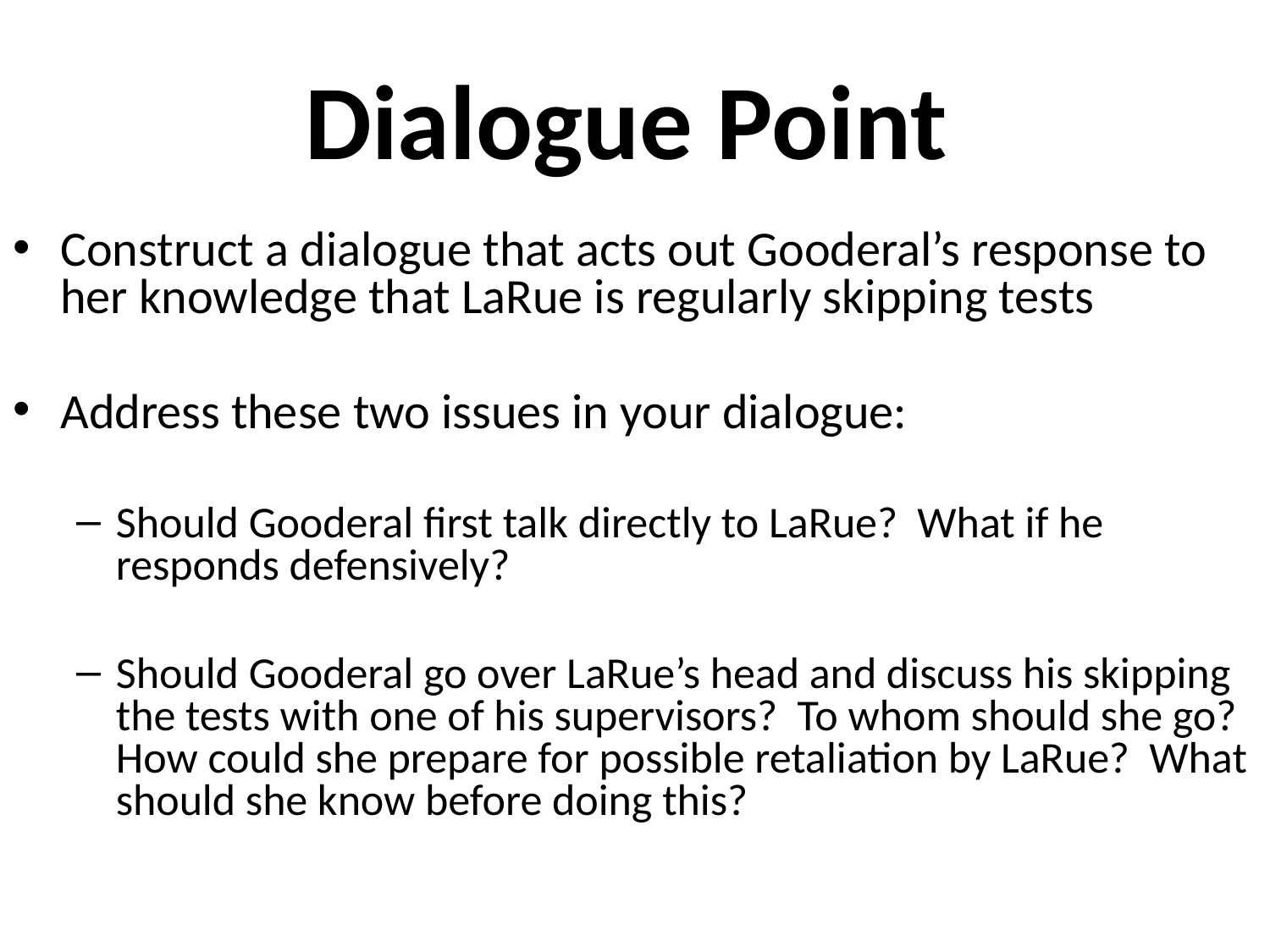

# Dialogue Point
Construct a dialogue that acts out Gooderal’s response to her knowledge that LaRue is regularly skipping tests

Address these two issues in your dialogue:

Should Gooderal first talk directly to LaRue?  What if he responds defensively?

Should Gooderal go over LaRue’s head and discuss his skipping the tests with one of his supervisors?  To whom should she go?  How could she prepare for possible retaliation by LaRue?  What should she know before doing this?